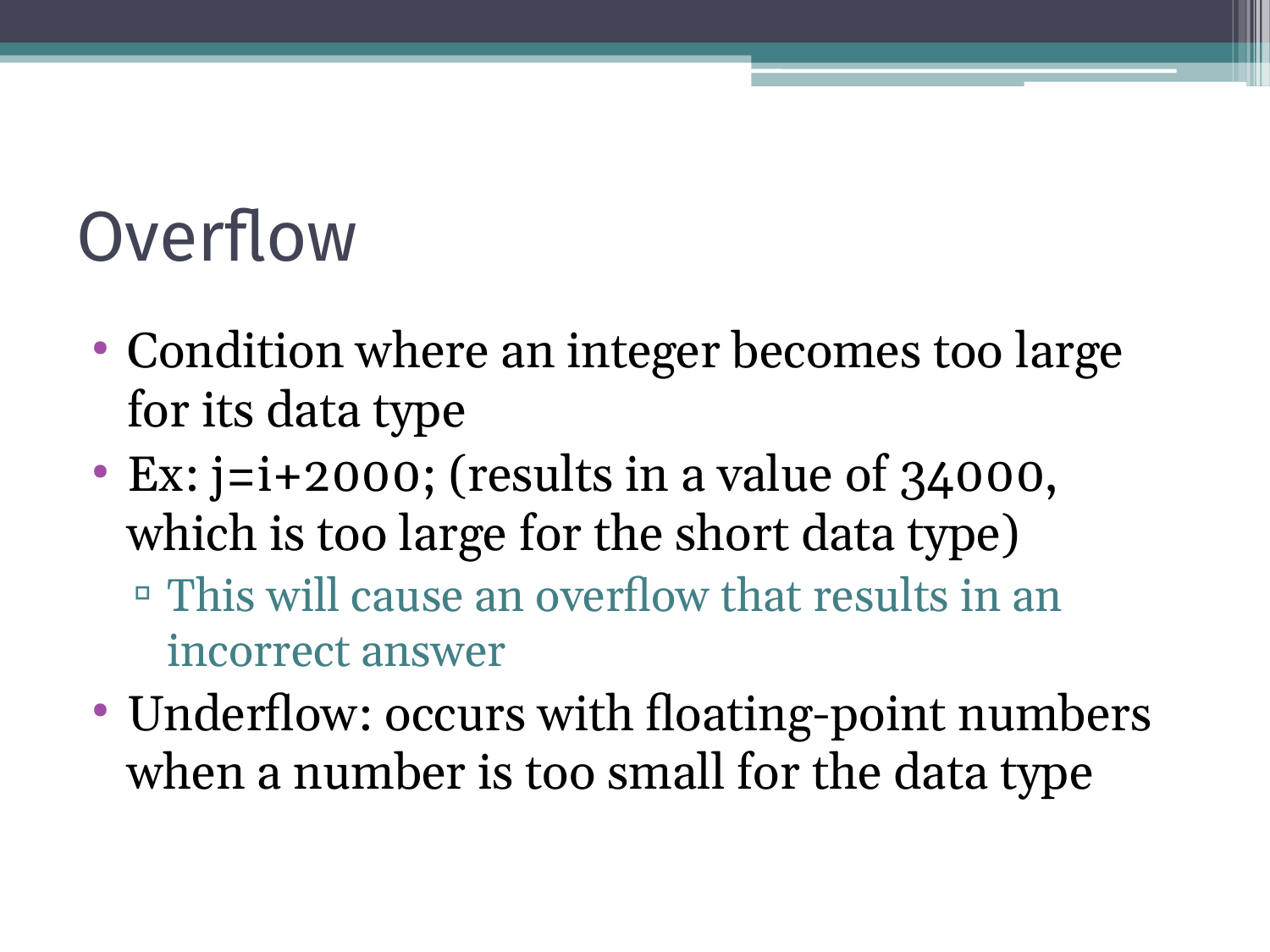

# Overflow
Condition where an integer becomes too large for its data type
Ex: j=i+2000; (results in a value of 34000, which is too large for the short data type)
This will cause an overflow that results in an incorrect answer
Underflow: occurs with floating-point numbers when a number is too small for the data type